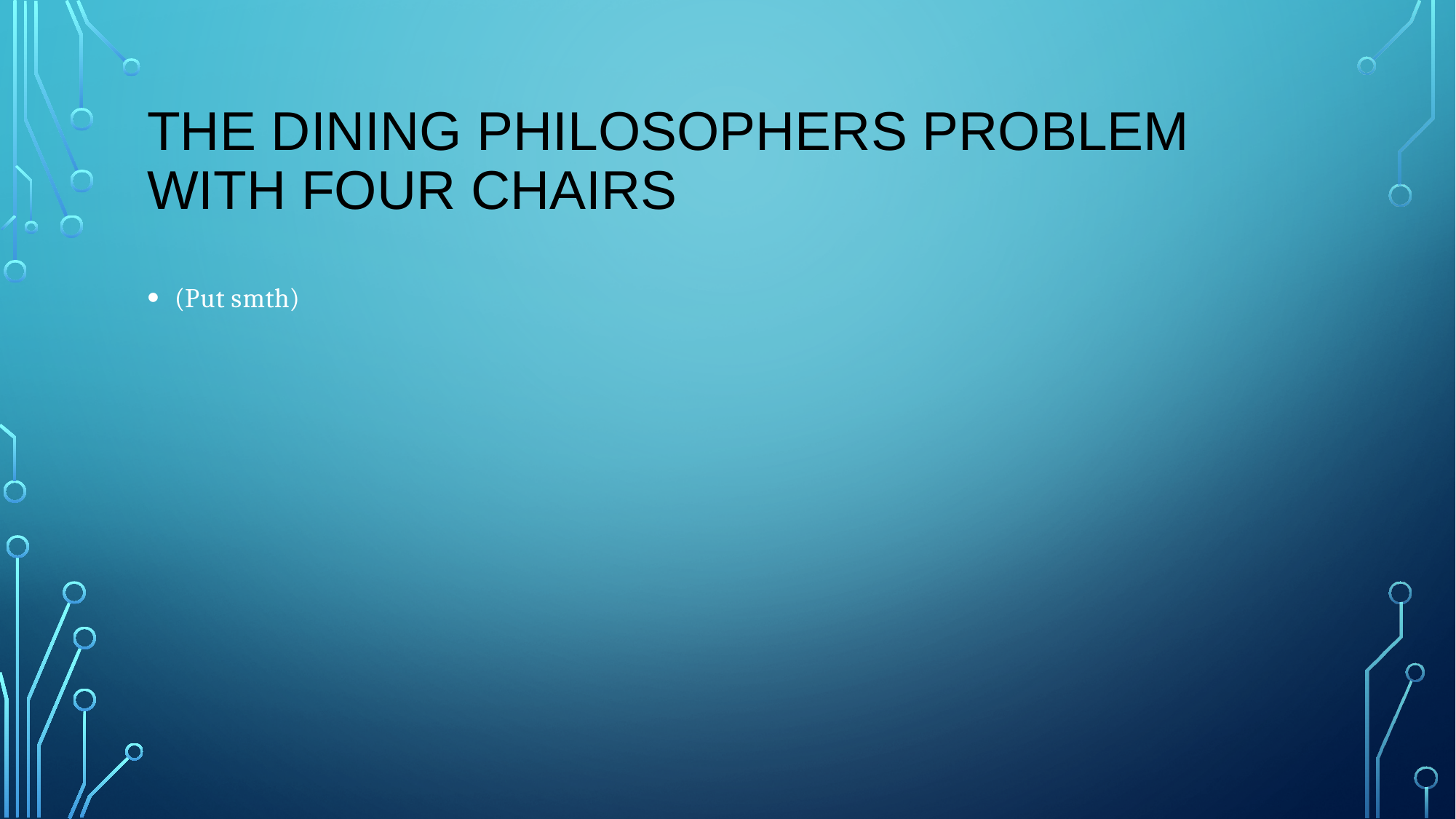

# The Dining Philosophers Problem with Four Chairs
(Put smth)